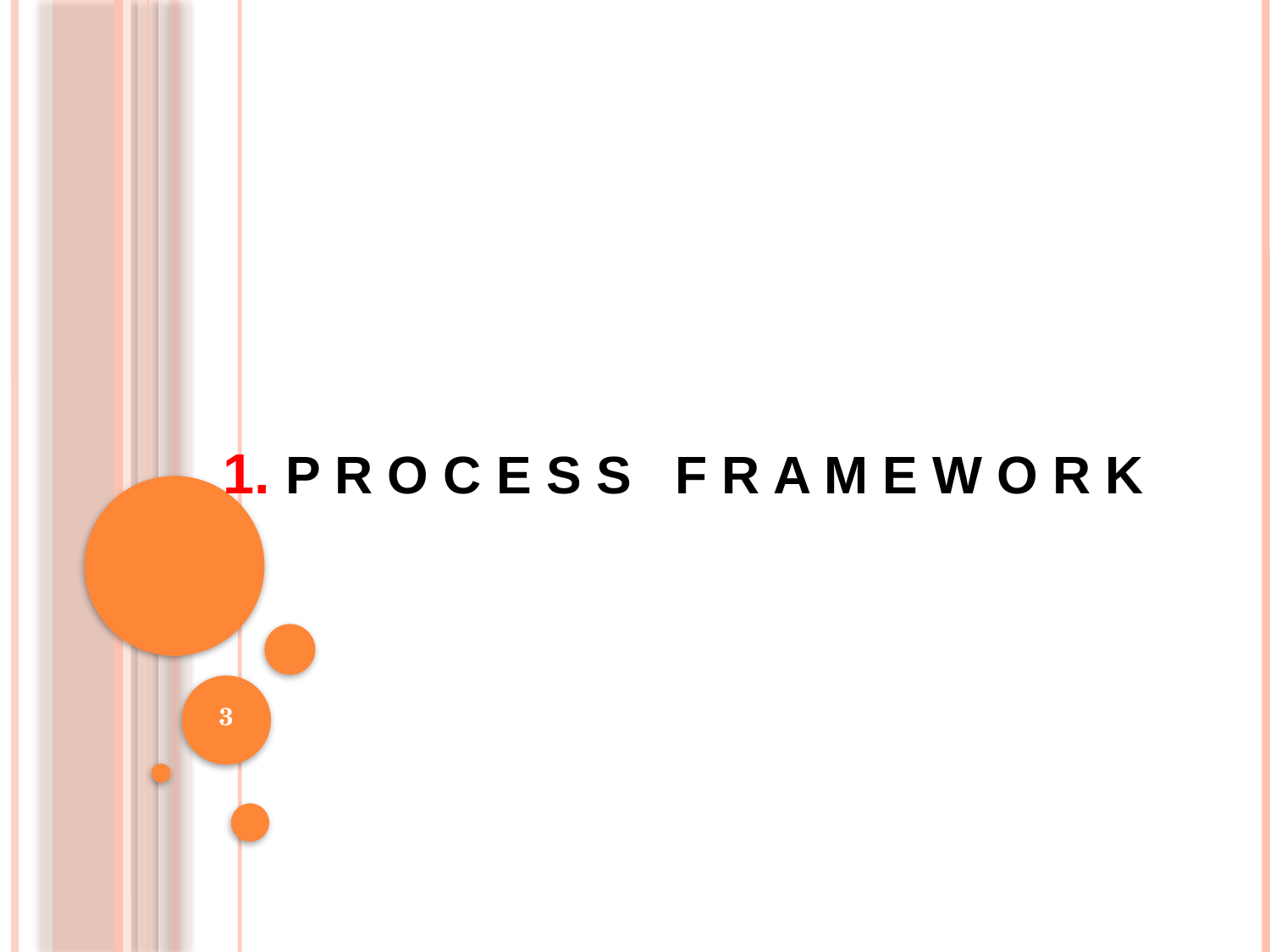

# 1. P R O C E S S   F R A M E W O R K
3